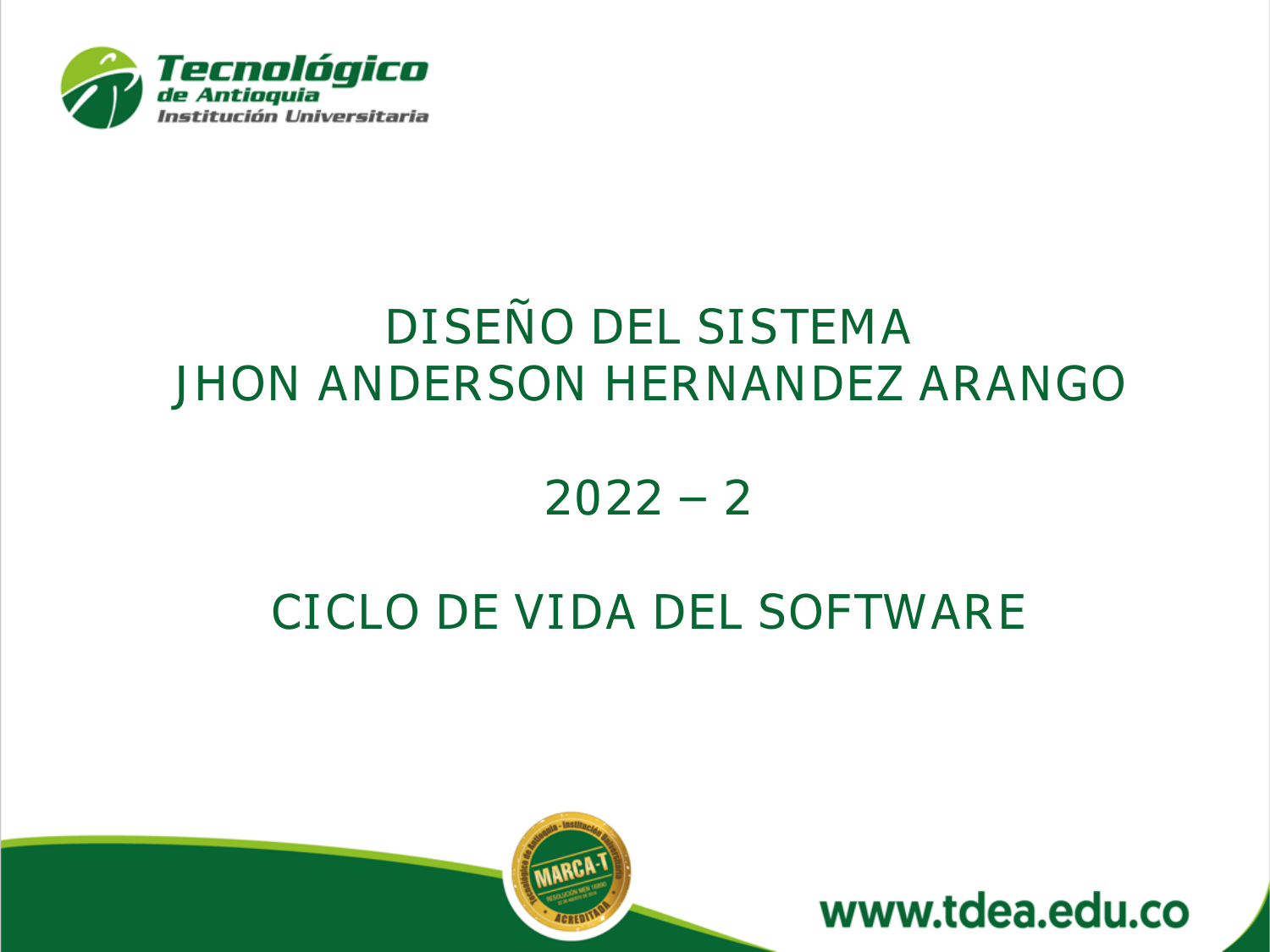

DISEÑO DEL SISTEMA
JHON ANDERSON HERNANDEZ ARANGO

2022 – 2

CICLO DE VIDA DEL SOFTWARE